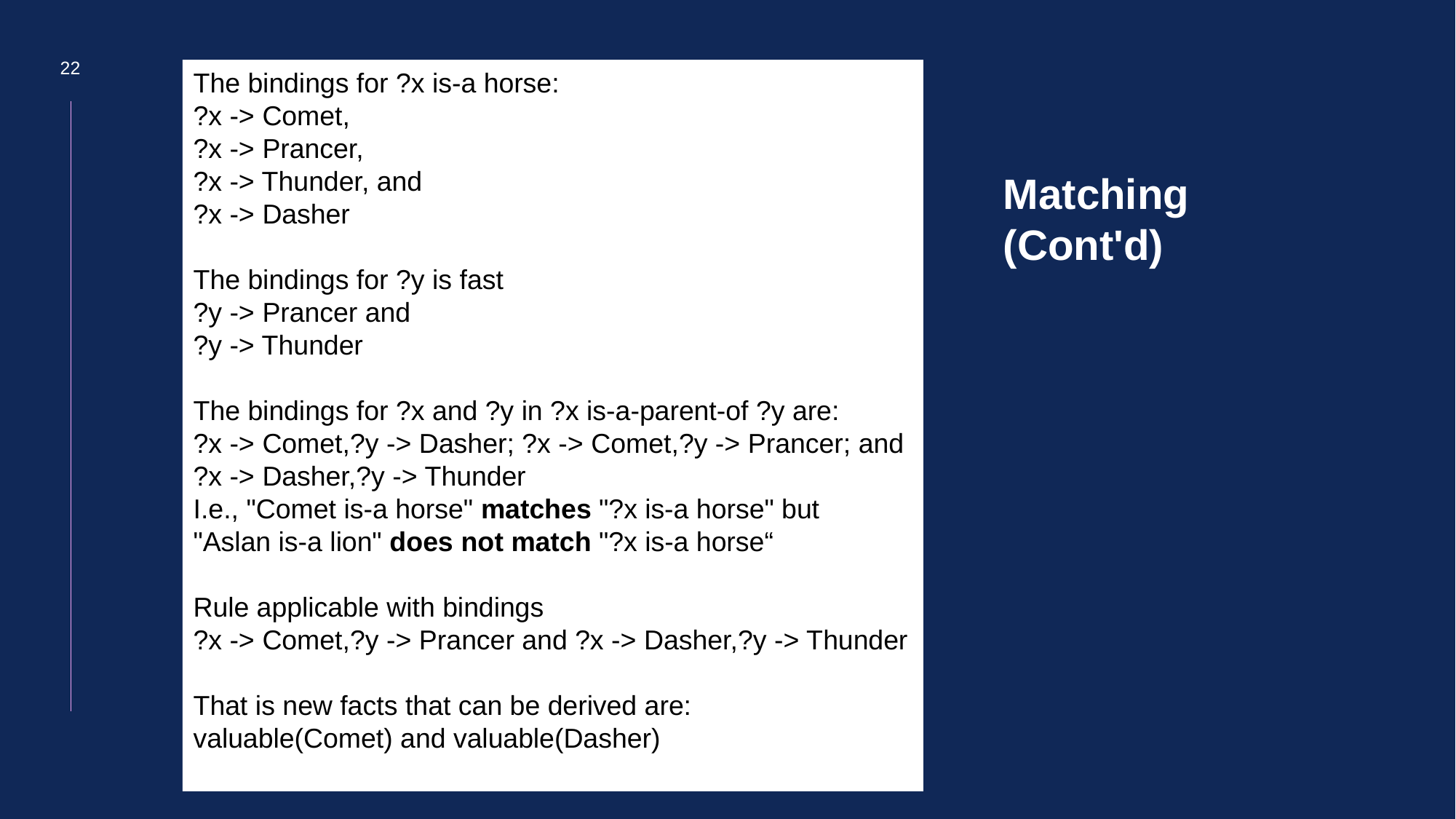

22
The bindings for ?x is-a horse:
?x -> Comet,
?x -> Prancer,
?x -> Thunder, and
?x -> Dasher               
The bindings for ?y is fast
?y -> Prancer and
?y -> Thunder

The bindings for ?x and ?y in ?x is-a-parent-of ?y are:
?x -> Comet,?y -> Dasher; ?x -> Comet,?y -> Prancer; and
?x -> Dasher,?y -> Thunder
I.e., "Comet is-a horse" matches "?x is-a horse" but
"Aslan is-a lion" does not match "?x is-a horse“
Rule applicable with bindings
?x -> Comet,?y -> Prancer and ?x -> Dasher,?y -> Thunder
That is new facts that can be derived are:
valuable(Comet) and valuable(Dasher)

Matching (Cont'd)